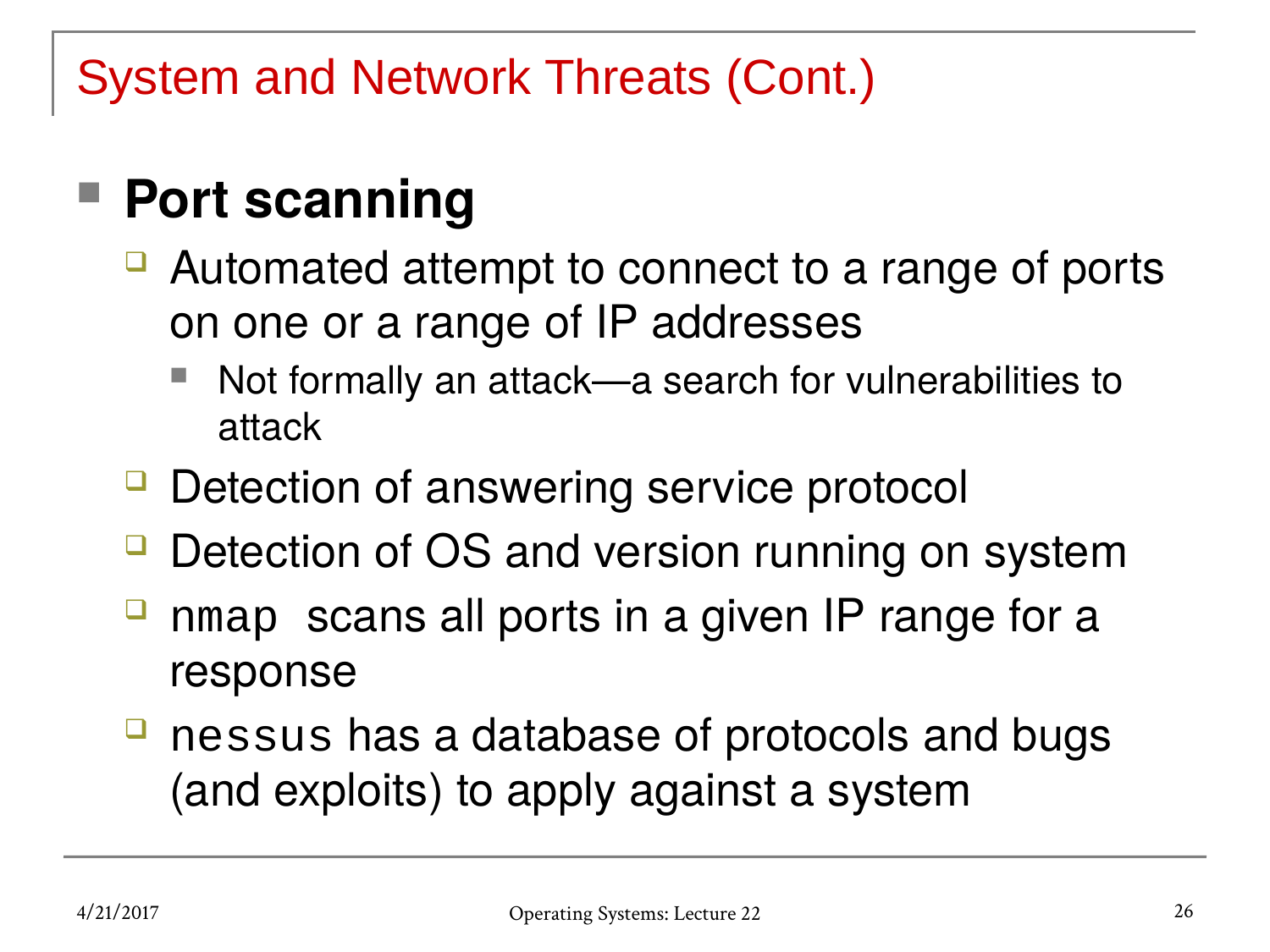

# System and Network Threats (Cont.)
Port scanning
Automated attempt to connect to a range of ports on one or a range of IP addresses
Not formally an attack—a search for vulnerabilities to attack
Detection of answering service protocol
Detection of OS and version running on system
nmap scans all ports in a given IP range for a response
nessus has a database of protocols and bugs (and exploits) to apply against a system
4/21/2017
26
Operating Systems: Lecture 22